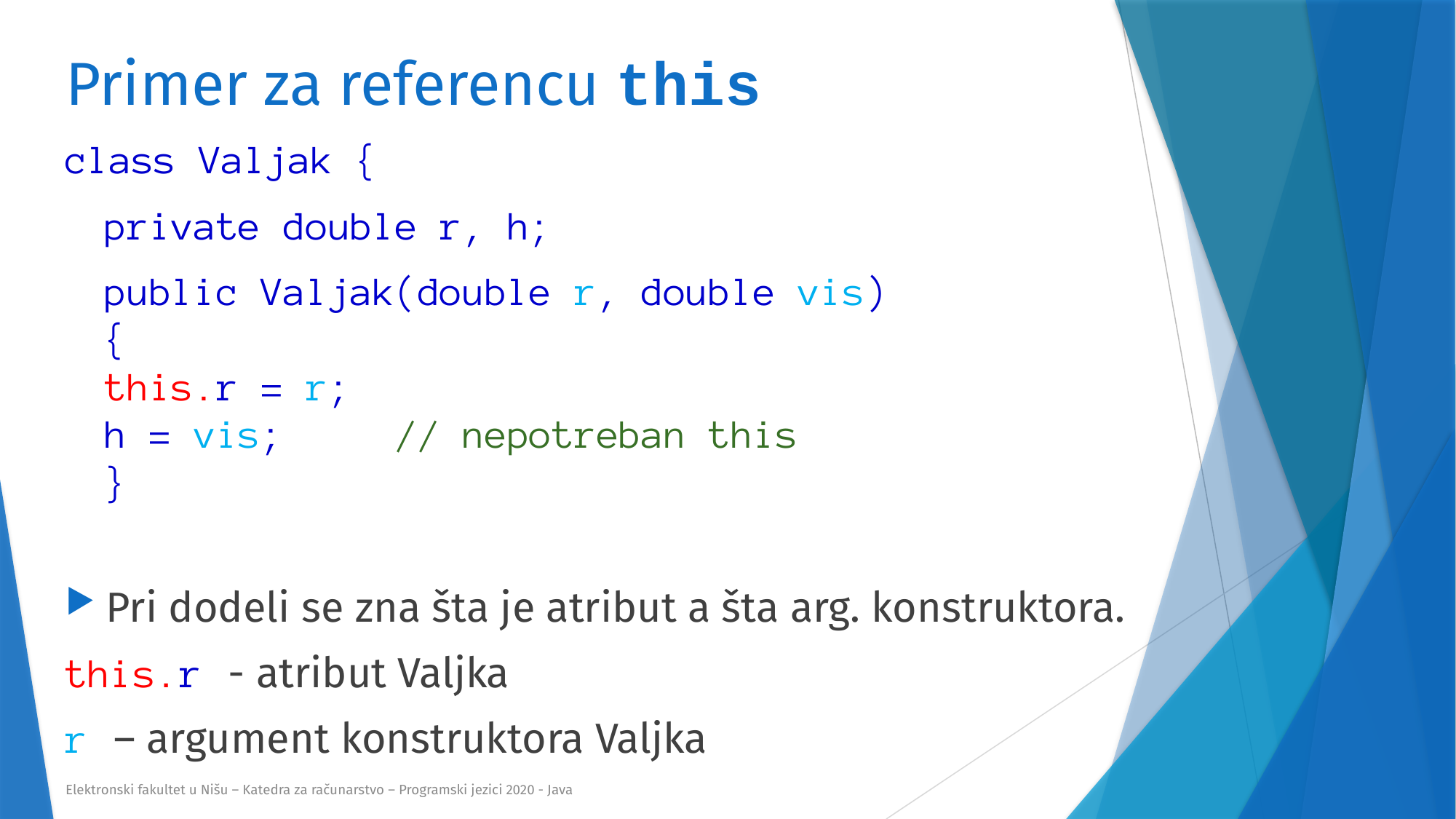

# Primer za referencu this
class Valjak {

	private double r, h;

	public Valjak(double r, double vis)
	{
		this.r = r;
		h = vis;     // nepotreban this
	}
Pri dodeli se zna šta je atribut a šta arg. konstruktora.
this.r - atribut Valjka
r – argument konstruktora Valjka
Elektronski fakultet u Nišu – Katedra za računarstvo – Programski jezici 2020 - Java